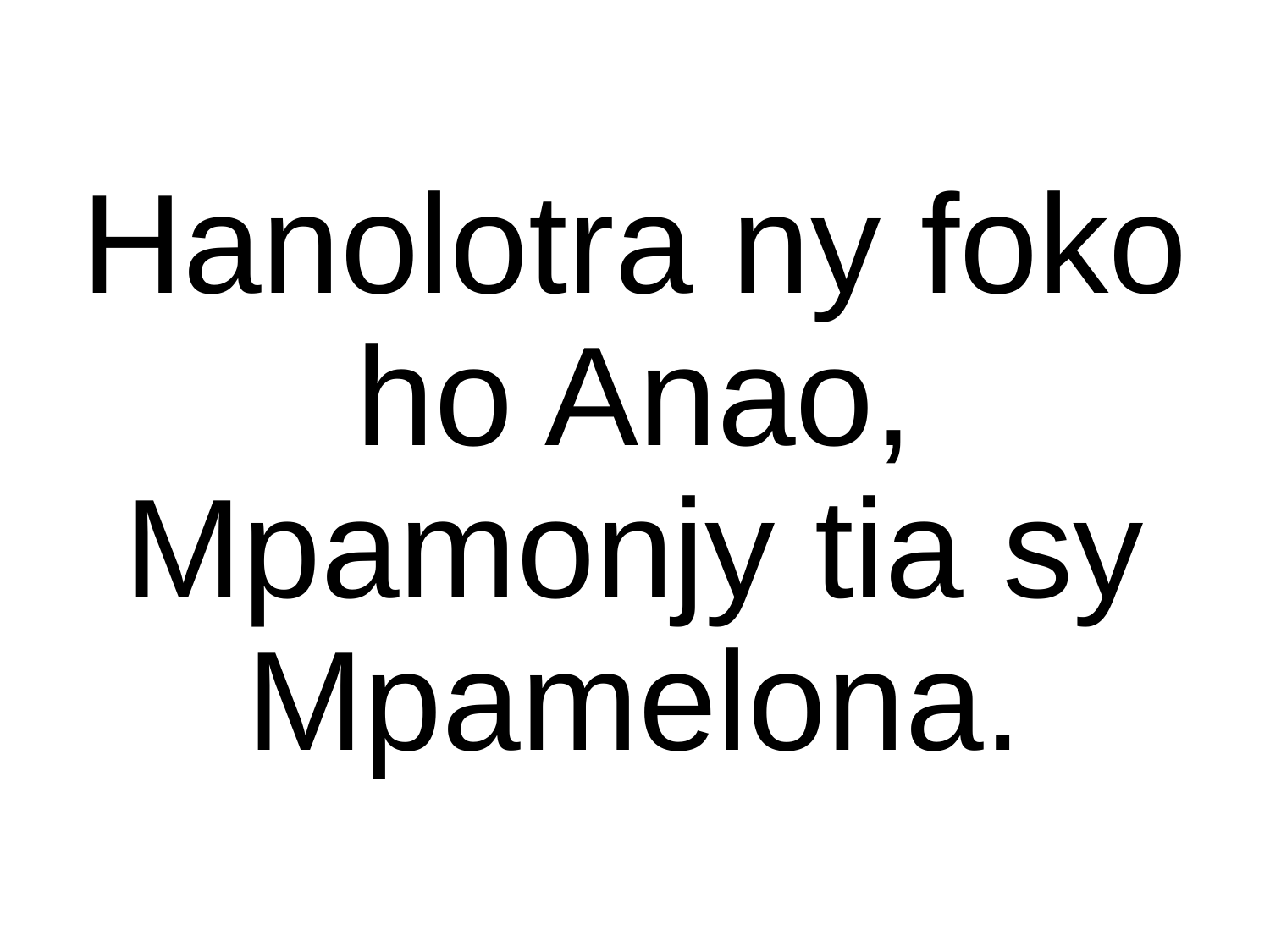

Hanolotra ny foko ho Anao,
Mpamonjy tia sy Mpamelona.